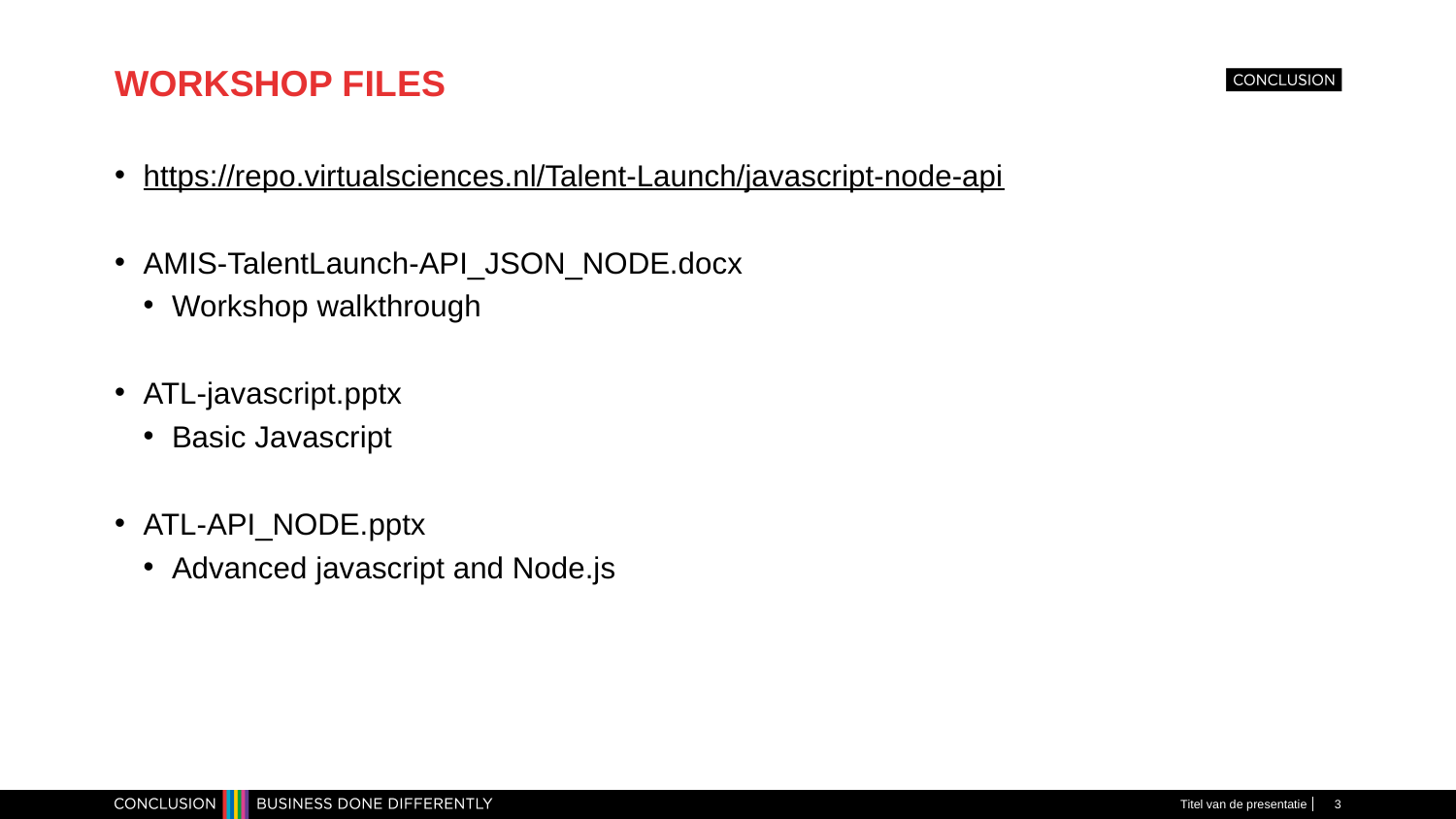

# WORKSHOP FILES
https://repo.virtualsciences.nl/Talent-Launch/javascript-node-api

AMIS-TalentLaunch-API_JSON_NODE.docx
Workshop walkthrough

ATL-javascript.pptx
Basic Javascript

ATL-API_NODE.pptx
Advanced javascript and Node.js
Titel van de presentatie
3